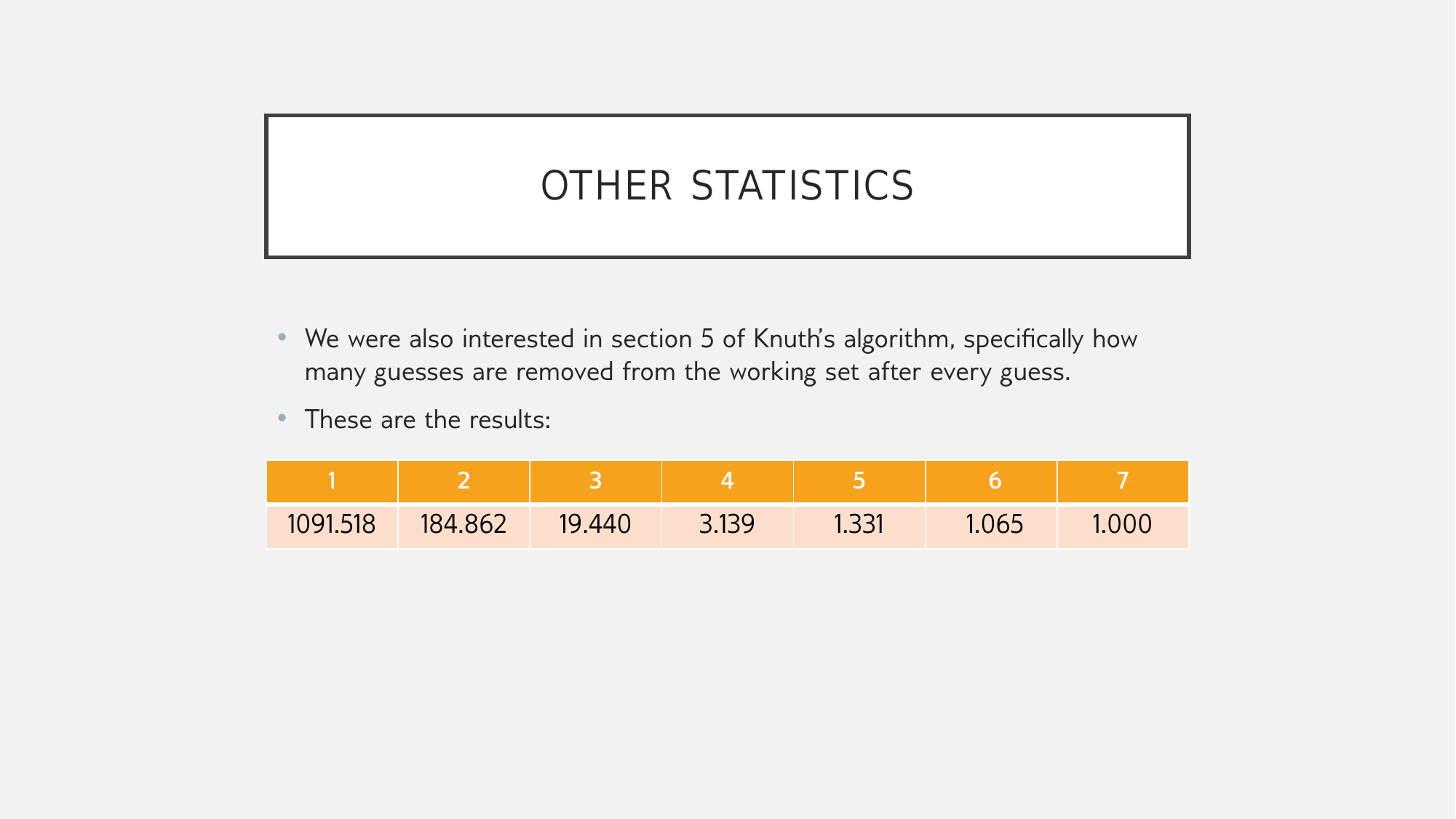

# Other statistics
We were also interested in section 5 of Knuth’s algorithm, specifically how many guesses are removed from the working set after every guess.
These are the results:
| 1 | 2 | 3 | 4 | 5 | 6 | 7 |
| --- | --- | --- | --- | --- | --- | --- |
| 1091.518 | 184.862 | 19.440 | 3.139 | 1.331 | 1.065 | 1.000 |